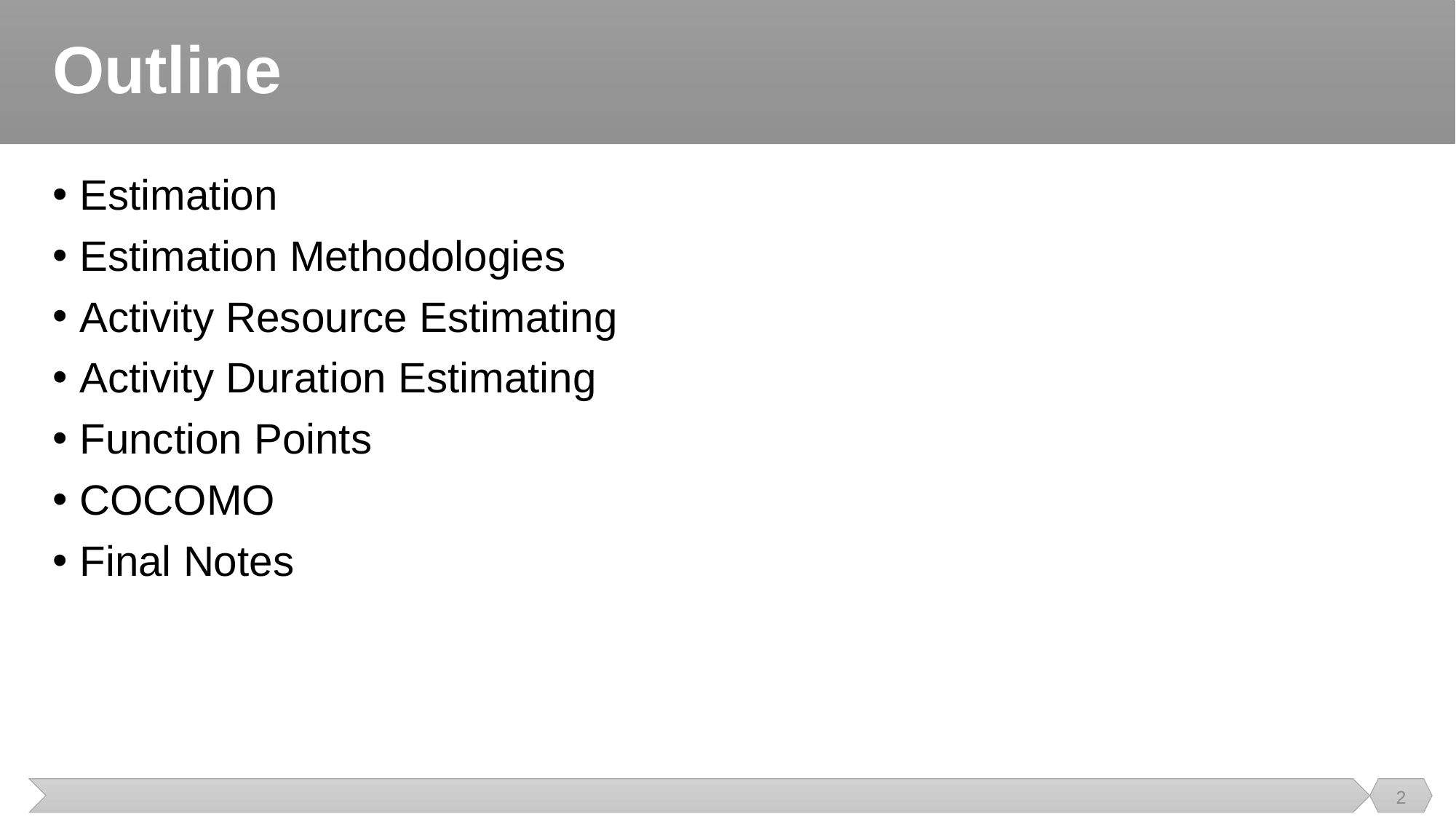

# Outline
Estimation
Estimation Methodologies
Activity Resource Estimating
Activity Duration Estimating
Function Points
COCOMO
Final Notes
2